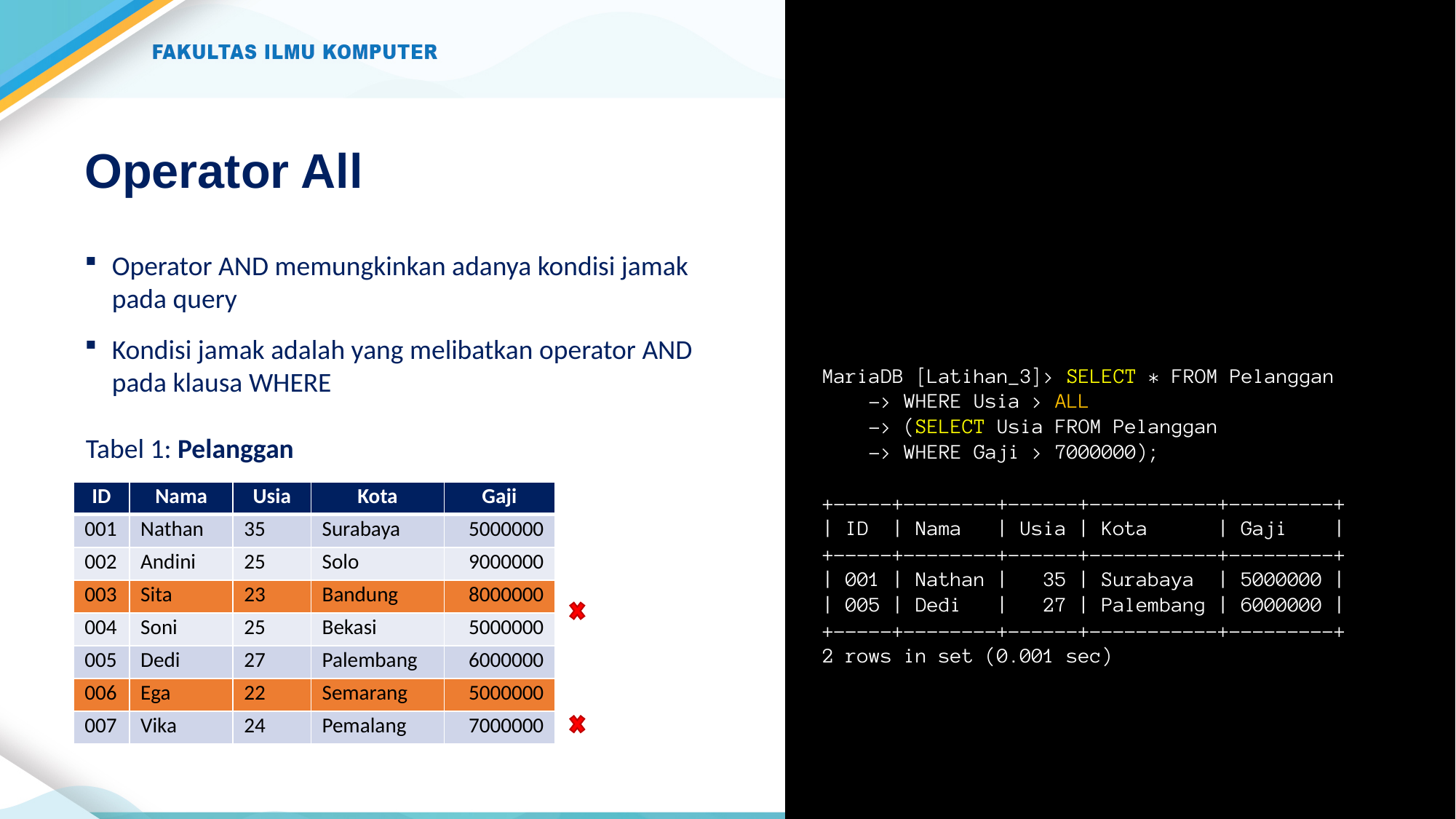

MariaDB [Latihan_3]> SELECT * FROM Pelanggan
    -> WHERE Usia > ALL
    -> (SELECT Usia FROM Pelanggan
    -> WHERE Gaji > 7000000);

+-----+--------+------+-----------+---------+
| ID  | Nama   | Usia | Kota      | Gaji    |
+-----+--------+------+-----------+---------+
| 001 | Nathan |   35 | Surabaya  | 5000000 |
| 005 | Dedi   |   27 | Palembang | 6000000 |
+-----+--------+------+-----------+---------+
2 rows in set (0.001 sec)

# Operator All
Operator AND memungkinkan adanya kondisi jamak pada query
Kondisi jamak adalah yang melibatkan operator AND pada klausa WHERE
Tabel 1: Pelanggan
| ID | Nama | Usia | Kota | Gaji |
| --- | --- | --- | --- | --- |
| 001 | Nathan | 35 | Surabaya | 5000000 |
| 002 | Andini | 25 | Solo | 9000000 |
| 003 | Sita | 23 | Bandung | 8000000 |
| 004 | Soni | 25 | Bekasi | 5000000 |
| 005 | Dedi | 27 | Palembang | 6000000 |
| 006 | Ega | 22 | Semarang | 5000000 |
| 007 | Vika | 24 | Pemalang | 7000000 |